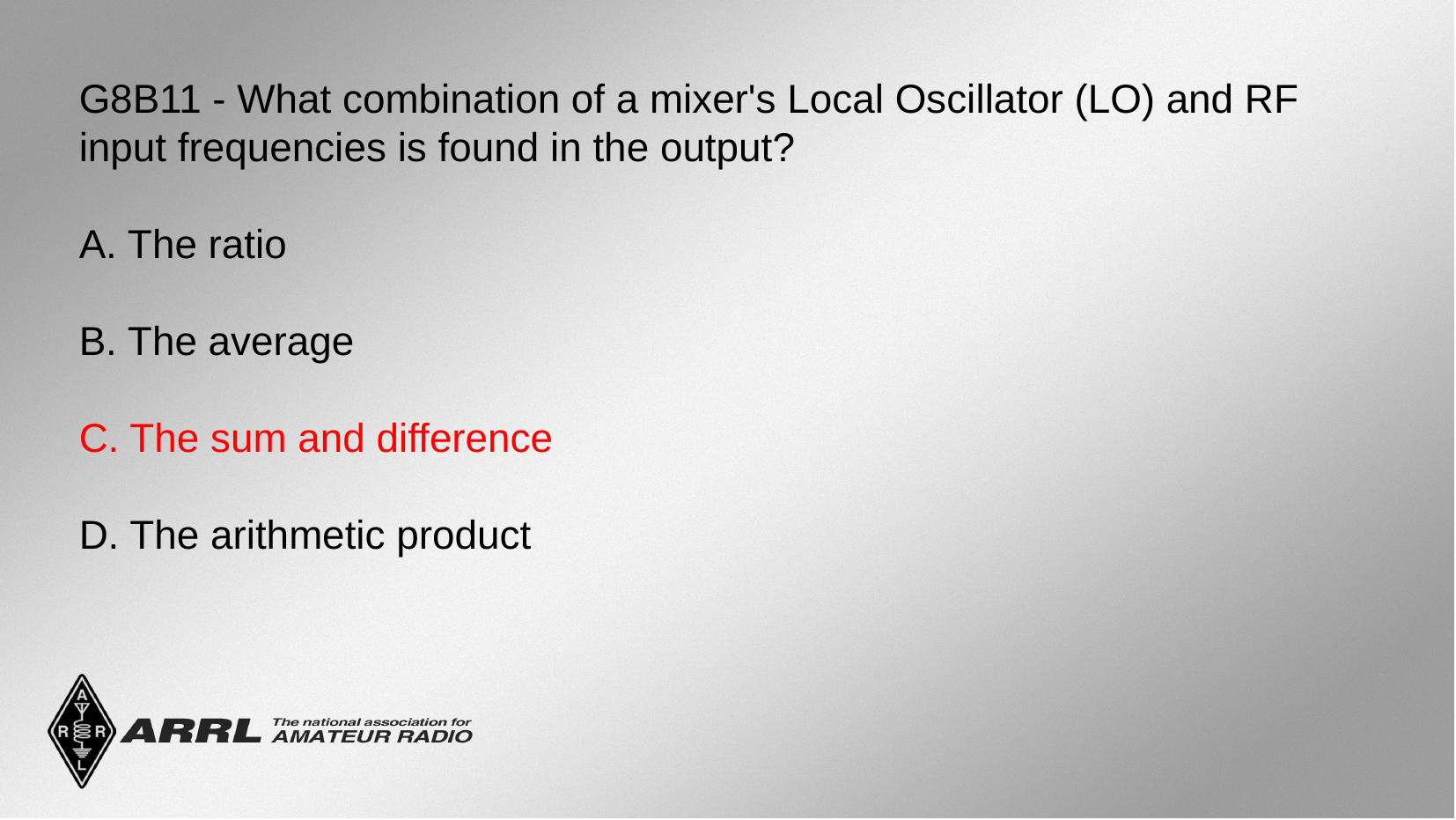

G8B11 - What combination of a mixer's Local Oscillator (LO) and RF input frequencies is found in the output?

A. The ratio

B. The average

C. The sum and difference

D. The arithmetic product